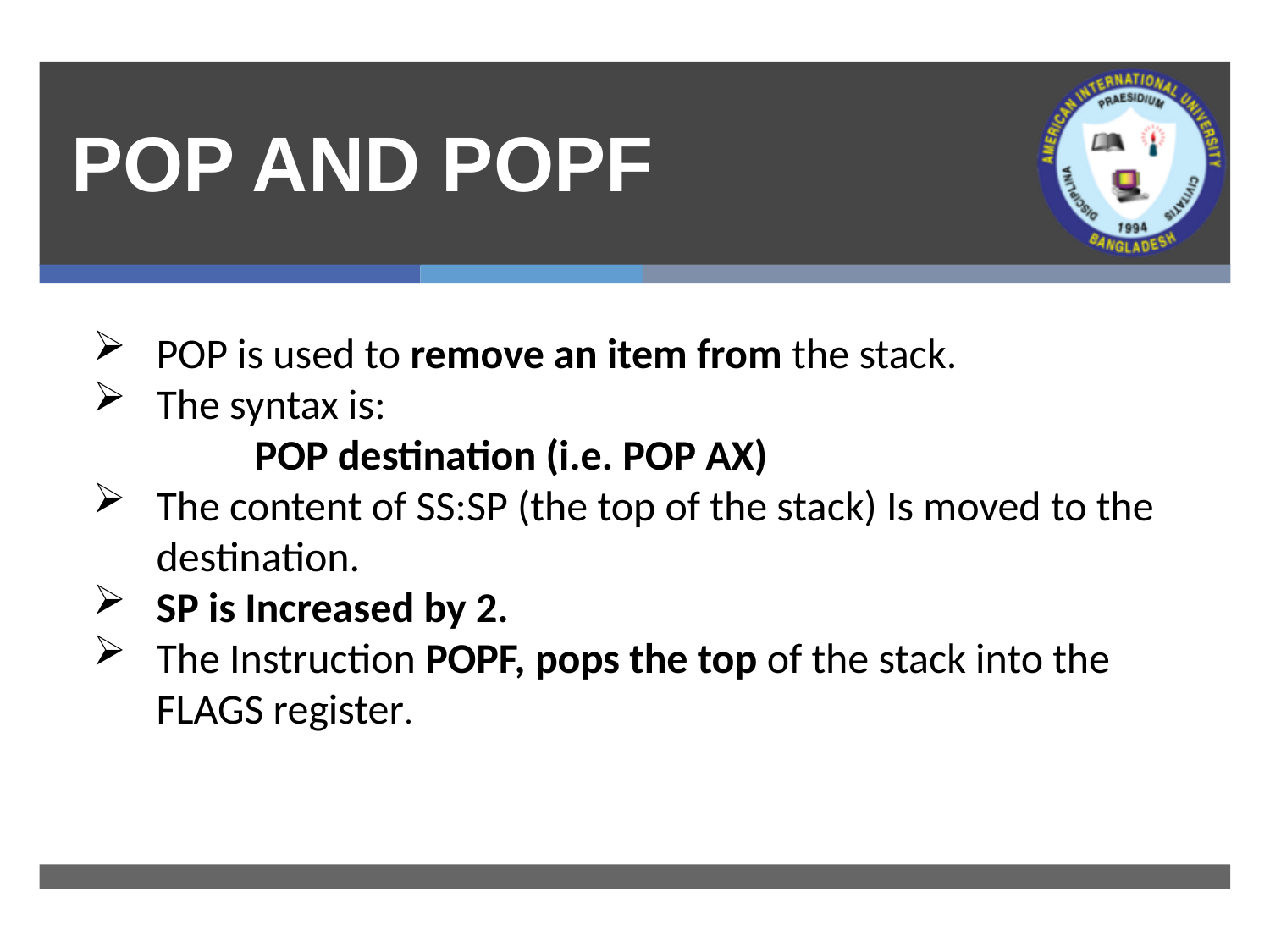

# POP AND POPF
POP is used to remove an item from the stack.
The syntax is:
                 POP destination (i.e. POP AX)
The content of SS:SP (the top of the stack) Is moved to the destination.
SP is Increased by 2.
The Instruction POPF, pops the top of the stack into the FLAGS register.